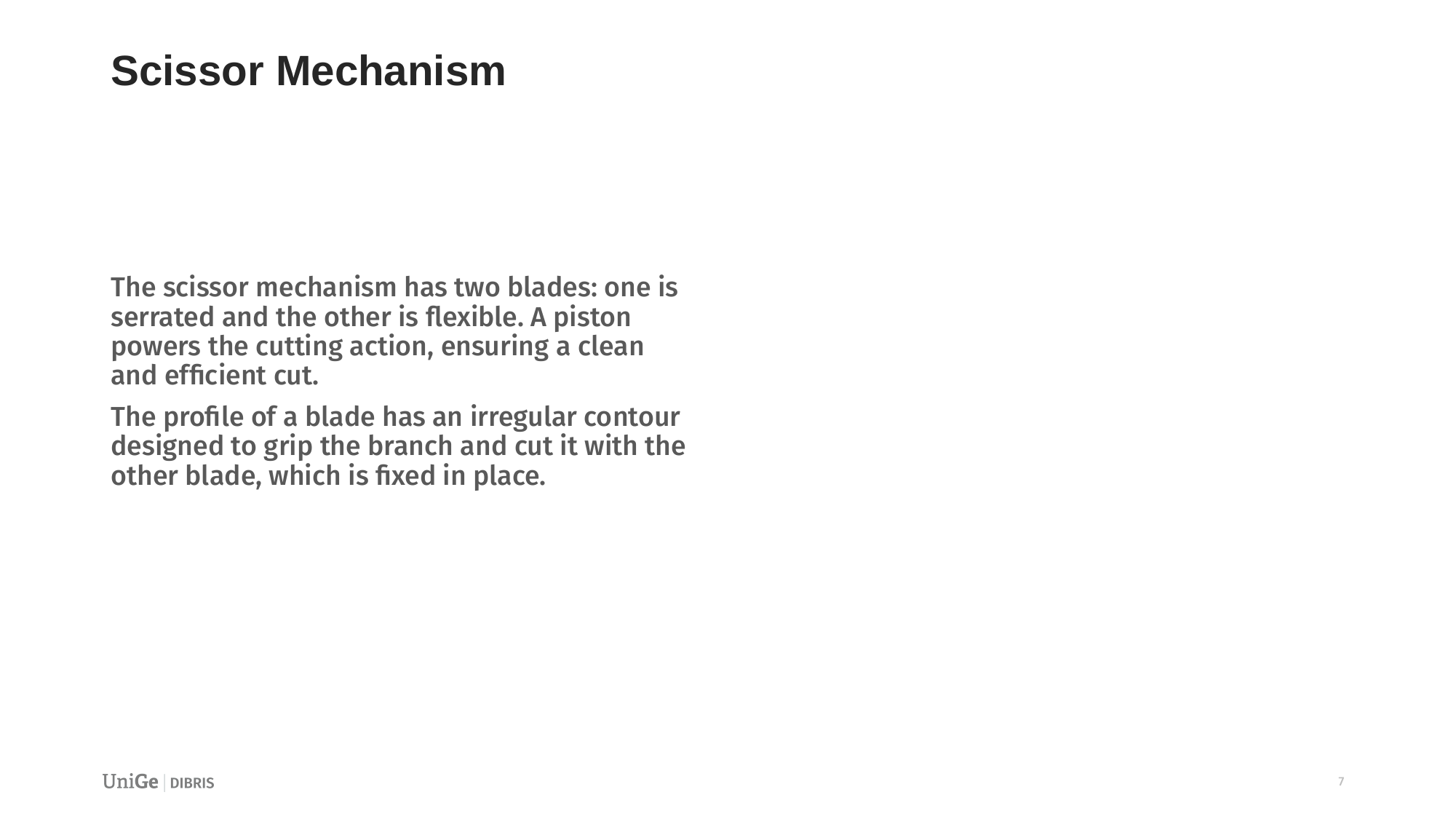

# Scissor Mechanism
The scissor mechanism has two blades: one is serrated and the other is flexible. A piston powers the cutting action, ensuring a clean and efficient cut.
The profile of a blade has an irregular contour designed to grip the branch and cut it with the other blade, which is fixed in place.

7